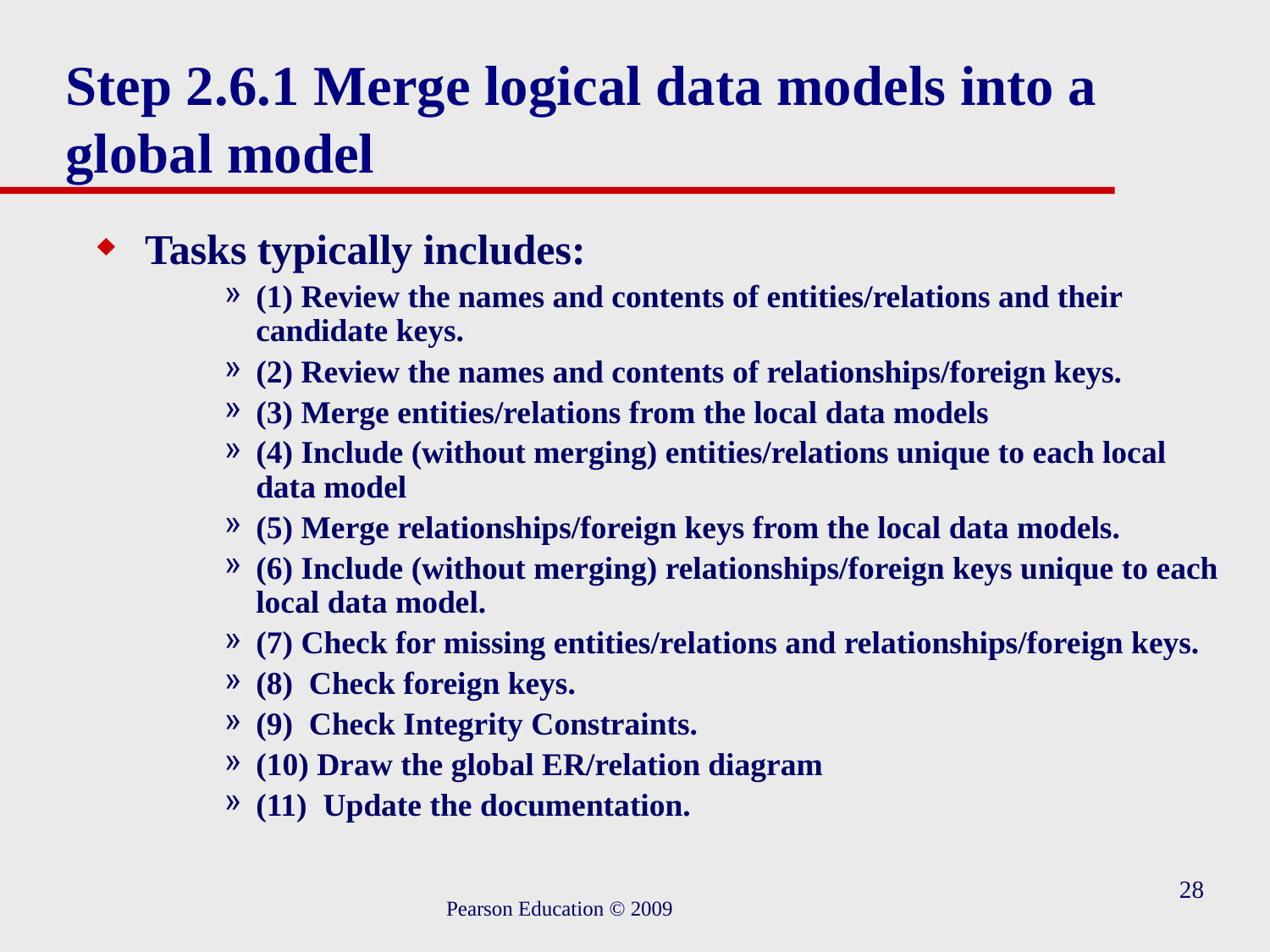

# Step 2.6.1 Merge logical data models into a global model
Tasks typically includes:
(1) Review the names and contents of entities/relations and their candidate keys.
(2) Review the names and contents of relationships/foreign keys.
(3) Merge entities/relations from the local data models
(4) Include (without merging) entities/relations unique to each local data model
(5) Merge relationships/foreign keys from the local data models.
(6) Include (without merging) relationships/foreign keys unique to each local data model.
(7) Check for missing entities/relations and relationships/foreign keys.
(8)  Check foreign keys.
(9)  Check Integrity Constraints.
(10) Draw the global ER/relation diagram
(11)  Update the documentation.
28
Pearson Education © 2009